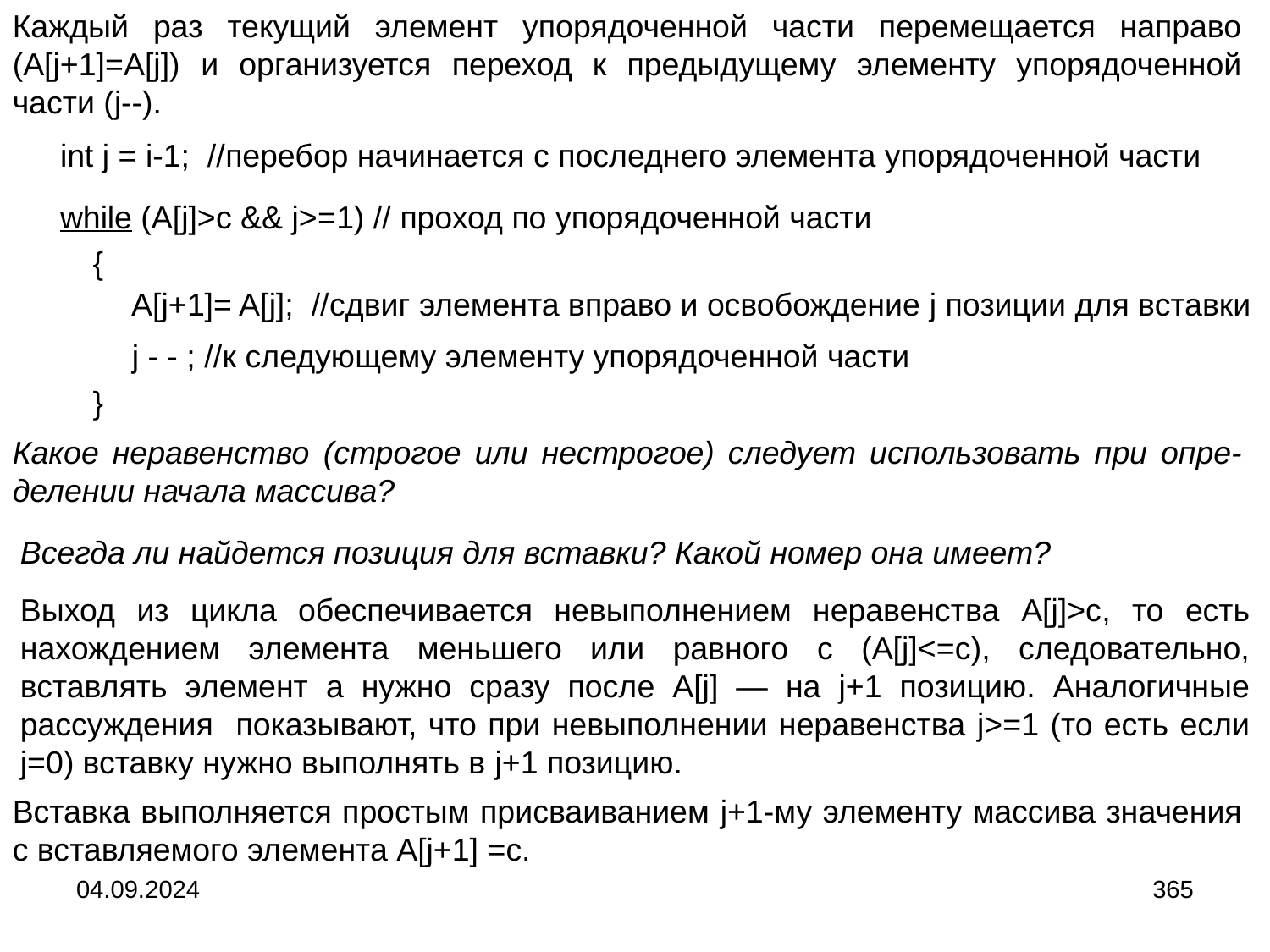

Каждый раз текущий элемент упорядоченной части перемещается направо (A[j+1]=A[j]) и организуется переход к предыдущему элементу упорядоченной части (j--).
int j = i-1;  //перебор начинается с последнего элемента упорядоченной части
while (A[j]>c && j>=1) // проход по упорядоченной части
{
A[j+1]= A[j];  //сдвиг элемента вправо и освобождение j позиции для вставки
j - - ; //к следующему элементу упорядоченной части
}
Какое неравенство (строгое или нестрогое) следует использовать при опре-делении начала массива?
Всегда ли найдется позиция для вставки? Какой номер она имеет?
Выход из цикла обеспечивается невыполнением неравенства A[j]>c, то есть нахождением элемента меньшего или равного c (A[j]<=c), следовательно, вставлять элемент a нужно сразу после A[j] ― на j+1 позицию. Аналогичные рассуждения  показывают, что при невыполнении неравенства j>=1 (то есть если j=0) вставку нужно выполнять в j+1 позицию.
Вставка выполняется простым присваиванием j+1-му элементу массива значения c вставляемого элемента A[j+1] =c.
04.09.2024
365